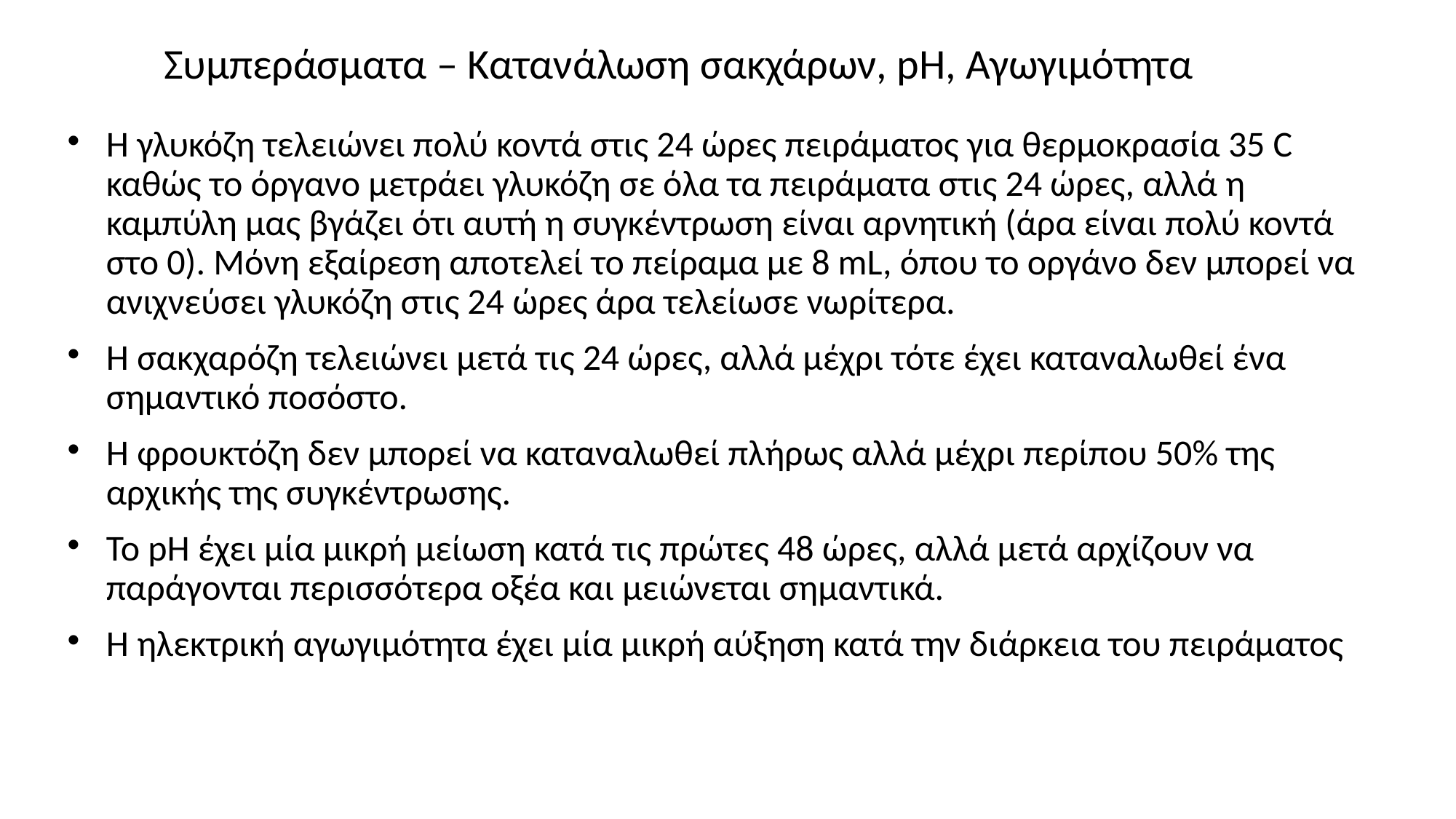

# Συμπεράσματα – Κατανάλωση σακχάρων, pH, Αγωγιμότητα
Η γλυκόζη τελειώνει πολύ κοντά στις 24 ώρες πειράματος για θερμοκρασία 35 C καθώς το όργανο μετράει γλυκόζη σε όλα τα πειράματα στις 24 ώρες, αλλά η καμπύλη μας βγάζει ότι αυτή η συγκέντρωση είναι αρνητική (άρα είναι πολύ κοντά στο 0). Μόνη εξαίρεση αποτελεί το πείραμα με 8 mL, όπου το οργάνο δεν μπορεί να ανιχνεύσει γλυκόζη στις 24 ώρες άρα τελείωσε νωρίτερα.
Η σακχαρόζη τελειώνει μετά τις 24 ώρες, αλλά μέχρι τότε έχει καταναλωθεί ένα σημαντικό ποσόστο.
Η φρουκτόζη δεν μπορεί να καταναλωθεί πλήρως αλλά μέχρι περίπου 50% της αρχικής της συγκέντρωσης.
Το pH έχει μία μικρή μείωση κατά τις πρώτες 48 ώρες, αλλά μετά αρχίζουν να παράγονται περισσότερα οξέα και μειώνεται σημαντικά.
Η ηλεκτρική αγωγιμότητα έχει μία μικρή αύξηση κατά την διάρκεια του πειράματος